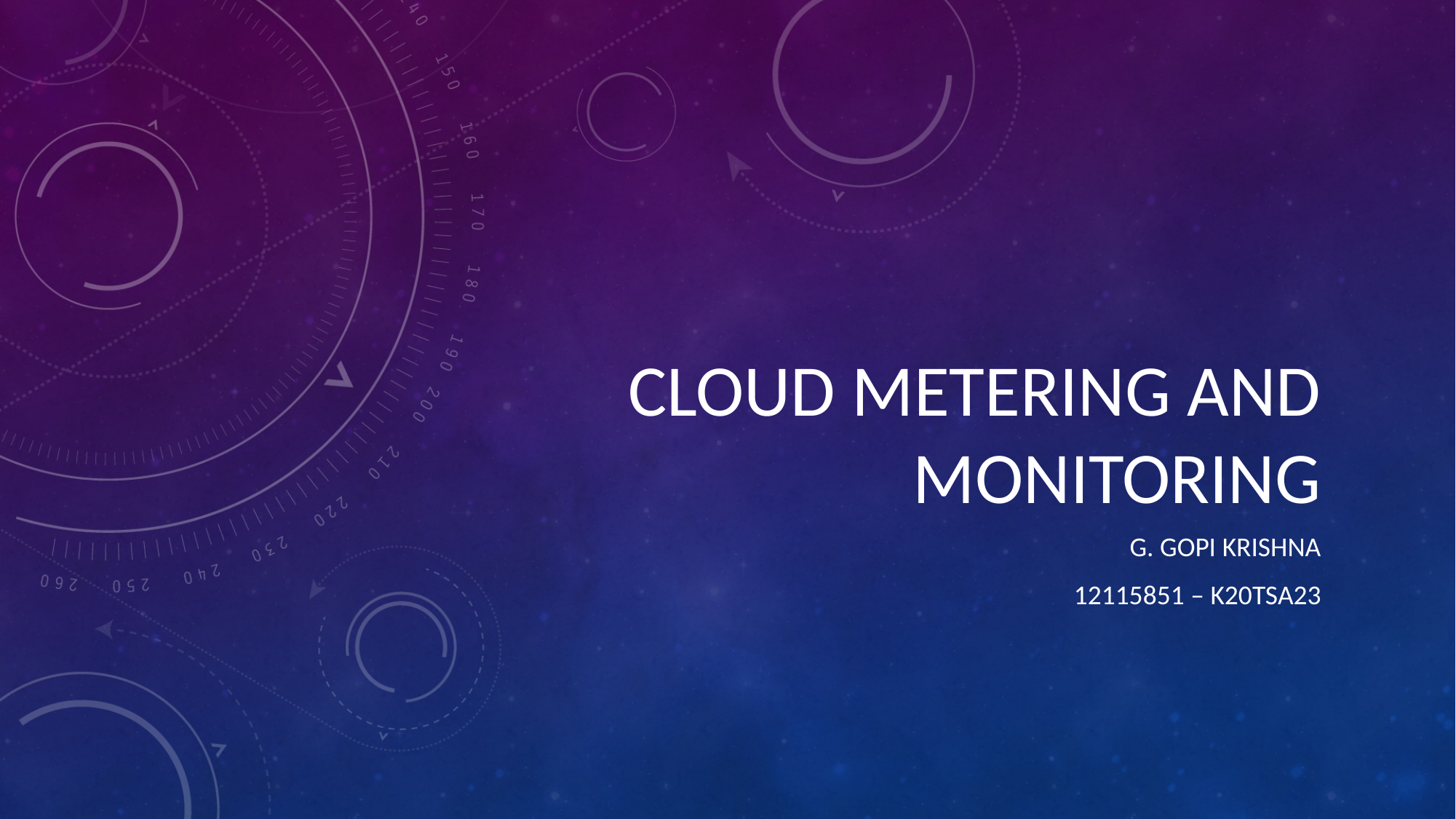

# Cloud metering and monitoring
g. Gopi Krishna
12115851 – k20tsa23